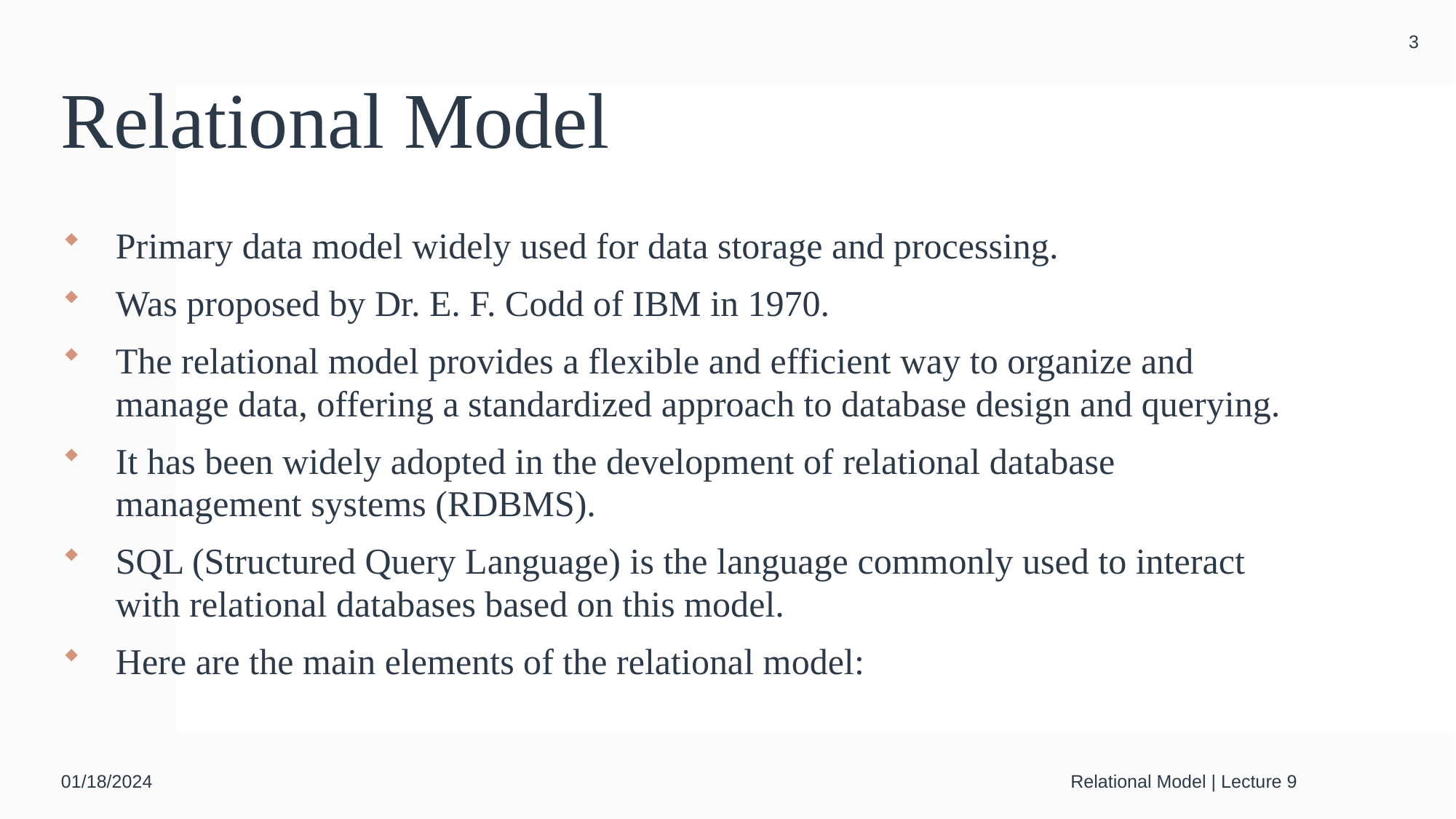

3
# Relational Model
Primary data model widely used for data storage and processing.
Was proposed by Dr. E. F. Codd of IBM in 1970.
The relational model provides a flexible and efficient way to organize and manage data, offering a standardized approach to database design and querying.
It has been widely adopted in the development of relational database management systems (RDBMS).
SQL (Structured Query Language) is the language commonly used to interact with relational databases based on this model.
Here are the main elements of the relational model:
01/18/2024
Relational Model | Lecture 9